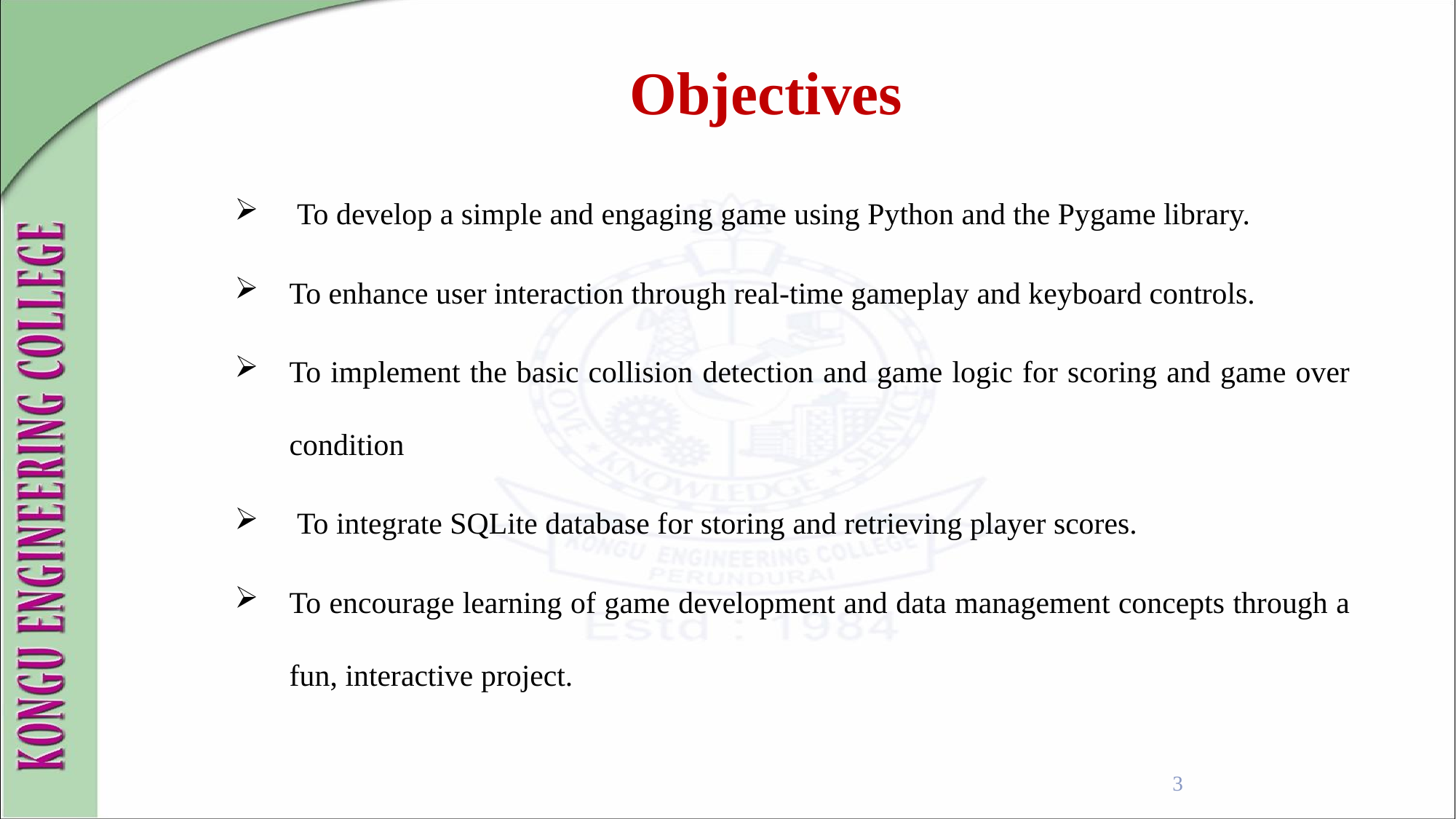

Objectives
 To develop a simple and engaging game using Python and the Pygame library.
To enhance user interaction through real-time gameplay and keyboard controls.
To implement the basic collision detection and game logic for scoring and game over condition
 To integrate SQLite database for storing and retrieving player scores.
To encourage learning of game development and data management concepts through a fun, interactive project.

3